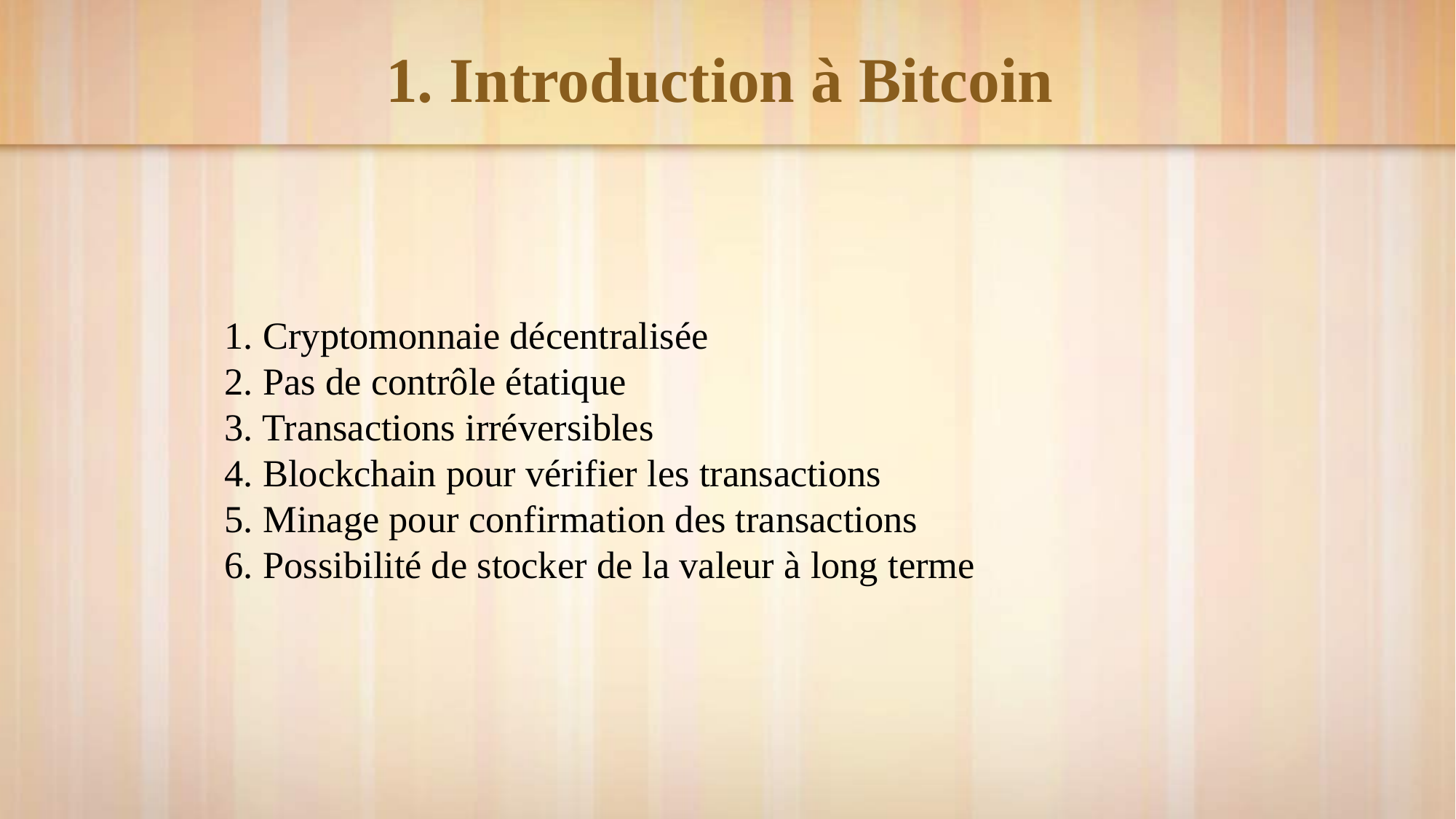

# 1. Introduction à Bitcoin

1. Cryptomonnaie décentralisée
2. Pas de contrôle étatique
3. Transactions irréversibles
4. Blockchain pour vérifier les transactions
5. Minage pour confirmation des transactions
6. Possibilité de stocker de la valeur à long terme